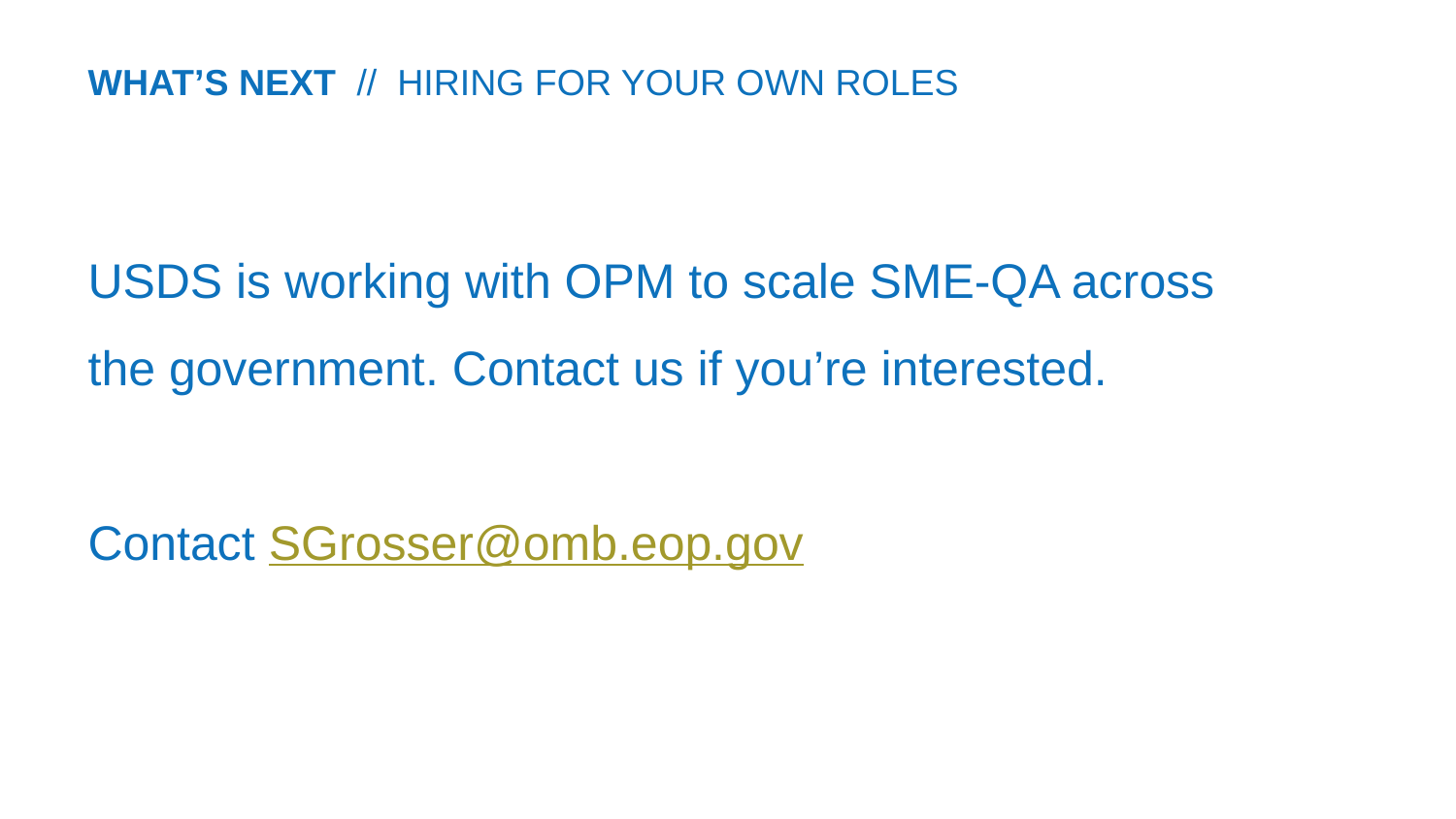

WHAT’S NEXT  //  HIRING FOR YOUR OWN ROLES
USDS is working with OPM to scale SME-QA across the government. Contact us if you’re interested.

Contact SGrosser@omb.eop.gov